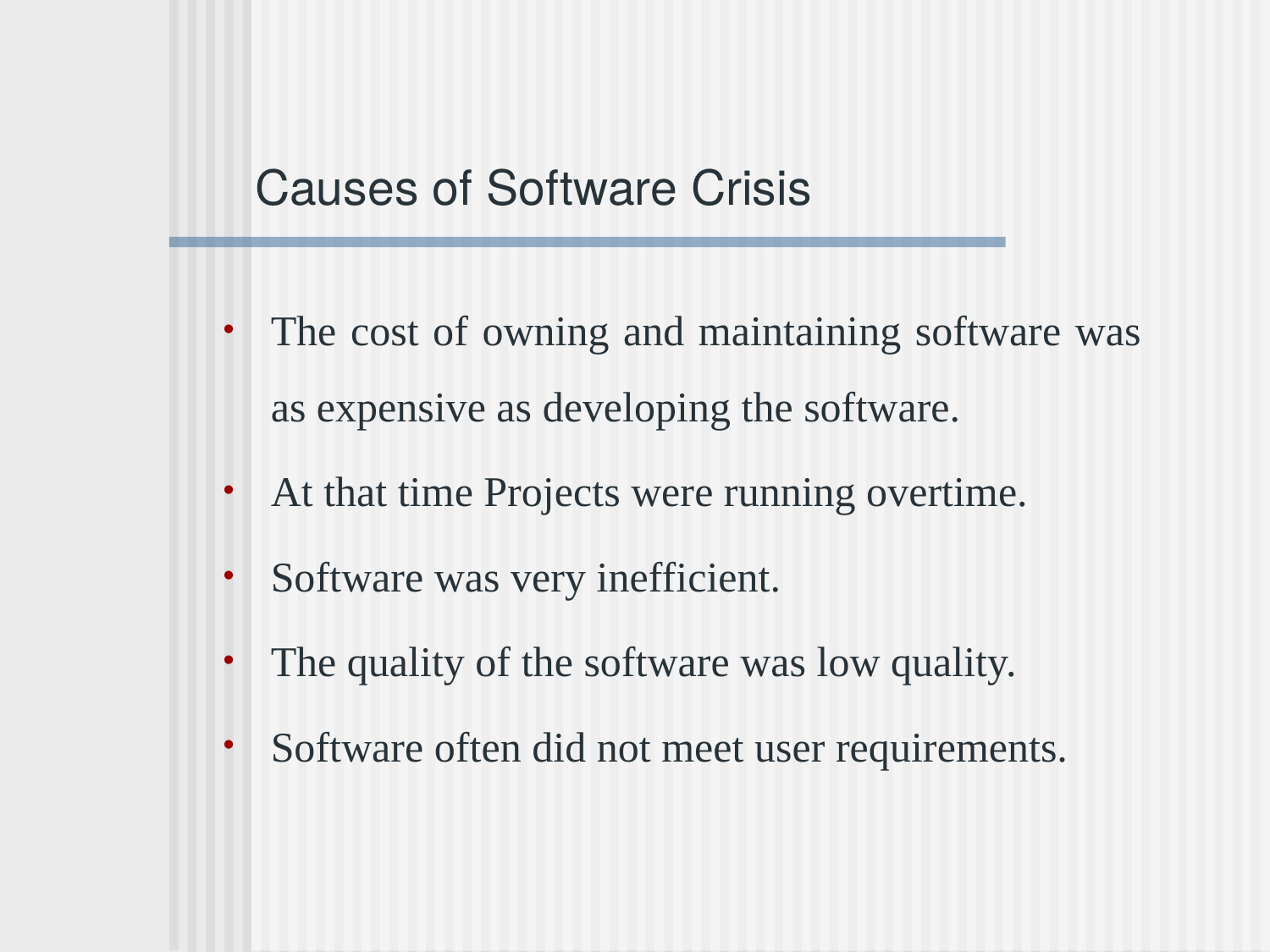

Causes of Software Crisis
The cost of owning and maintaining software was as expensive as developing the software.
At that time Projects were running overtime.
Software was very inefficient.
The quality of the software was low quality.
Software often did not meet user requirements.